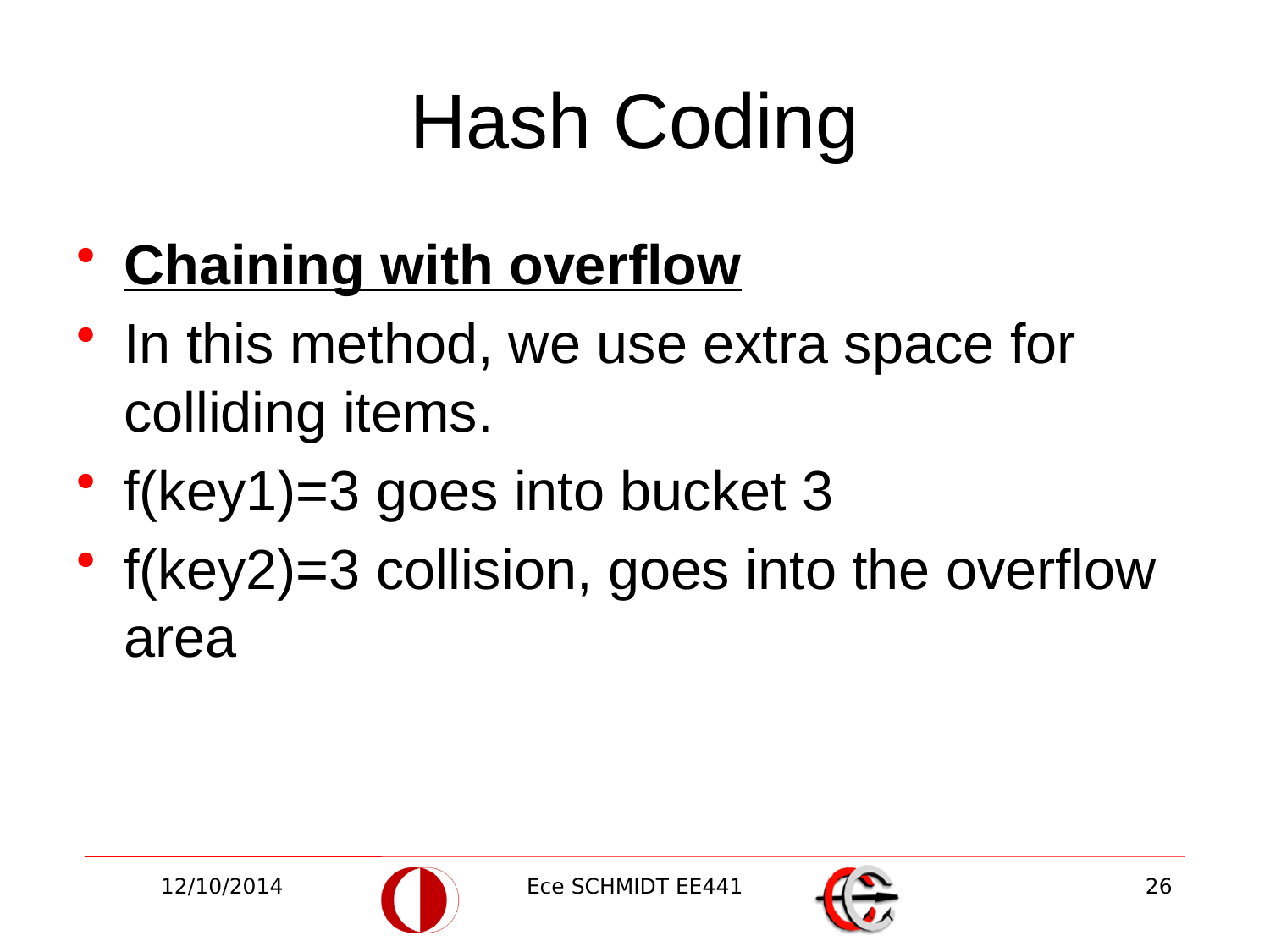

# Hash Coding
Chaining with overflow
In this method, we use extra space for colliding items.
f(key1)=3 goes into bucket 3
f(key2)=3 collision, goes into the overflow area
12/10/2014
Ece SCHMIDT EE441
26